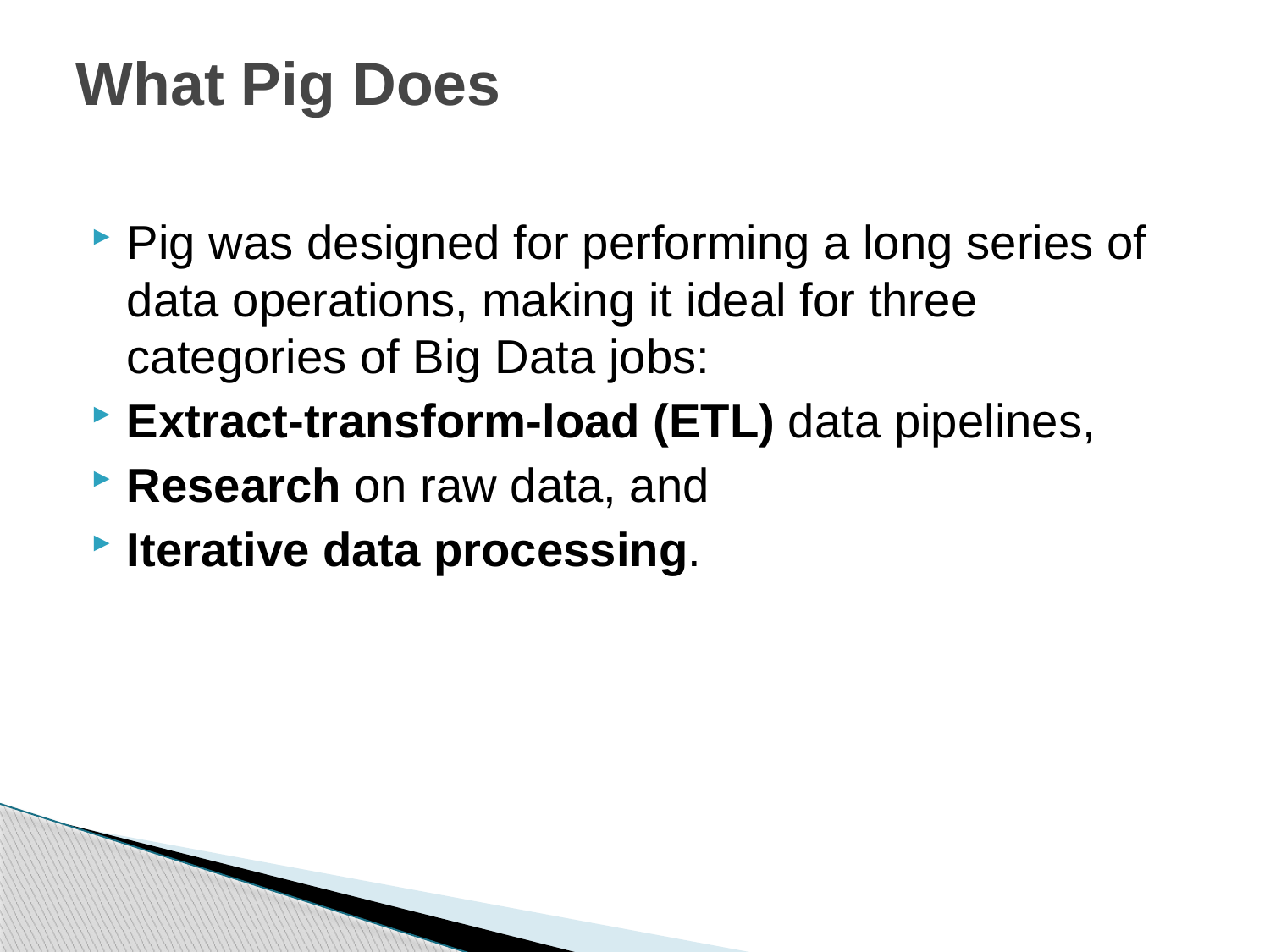

# What Pig Does
Pig was designed for performing a long series of data operations, making it ideal for three categories of Big Data jobs:
Extract-transform-load (ETL) data pipelines,
Research on raw data, and
Iterative data processing.